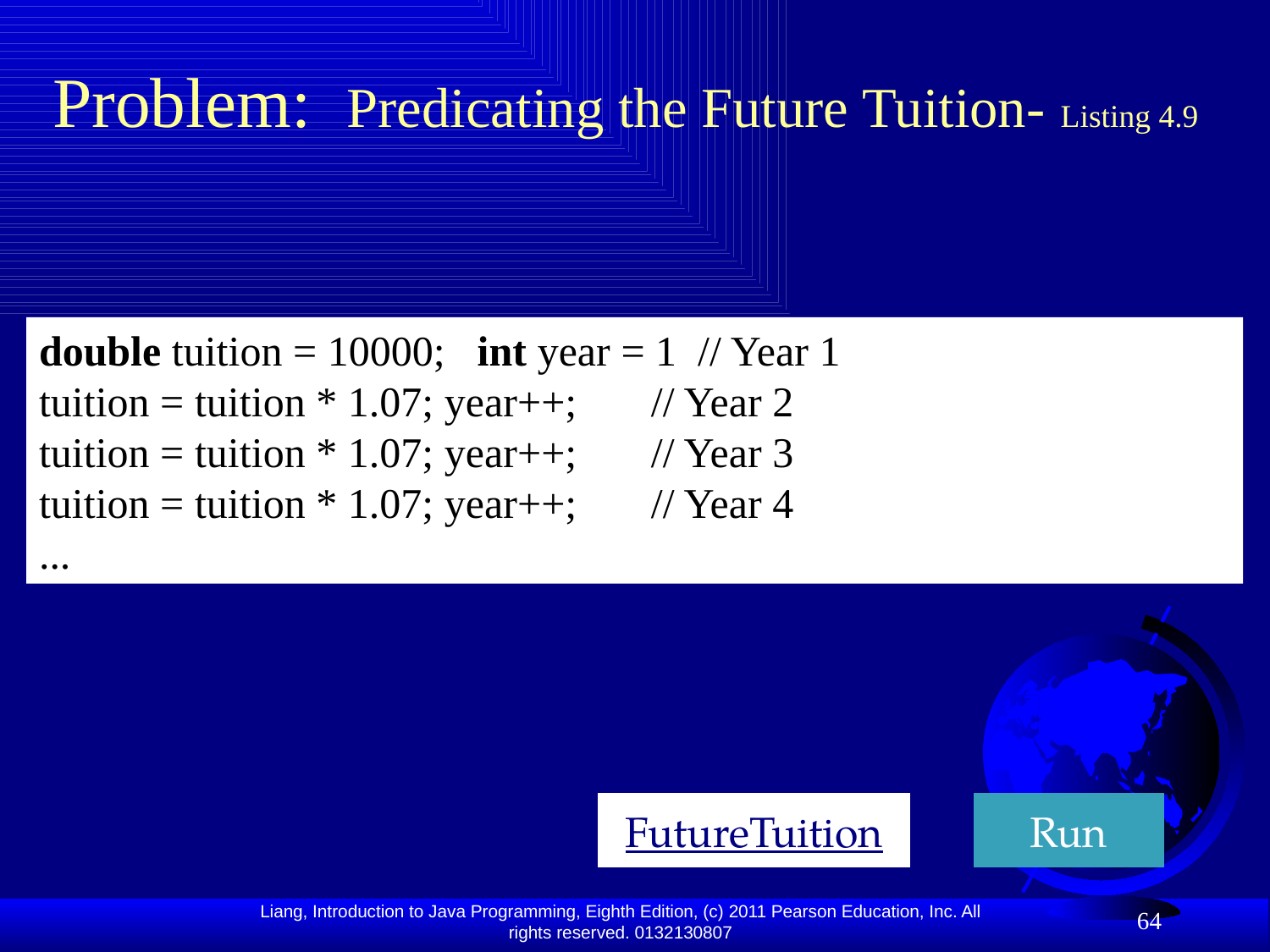

# Problem:  Predicating the Future Tuition- Listing 4.9

double tuition = 10000;   int year = 1  // Year 1
tuition = tuition * 1.07; year++;       // Year 2
tuition = tuition * 1.07; year++;       // Year 3
tuition = tuition * 1.07; year++;       // Year 4
...
FutureTuition
Run
64